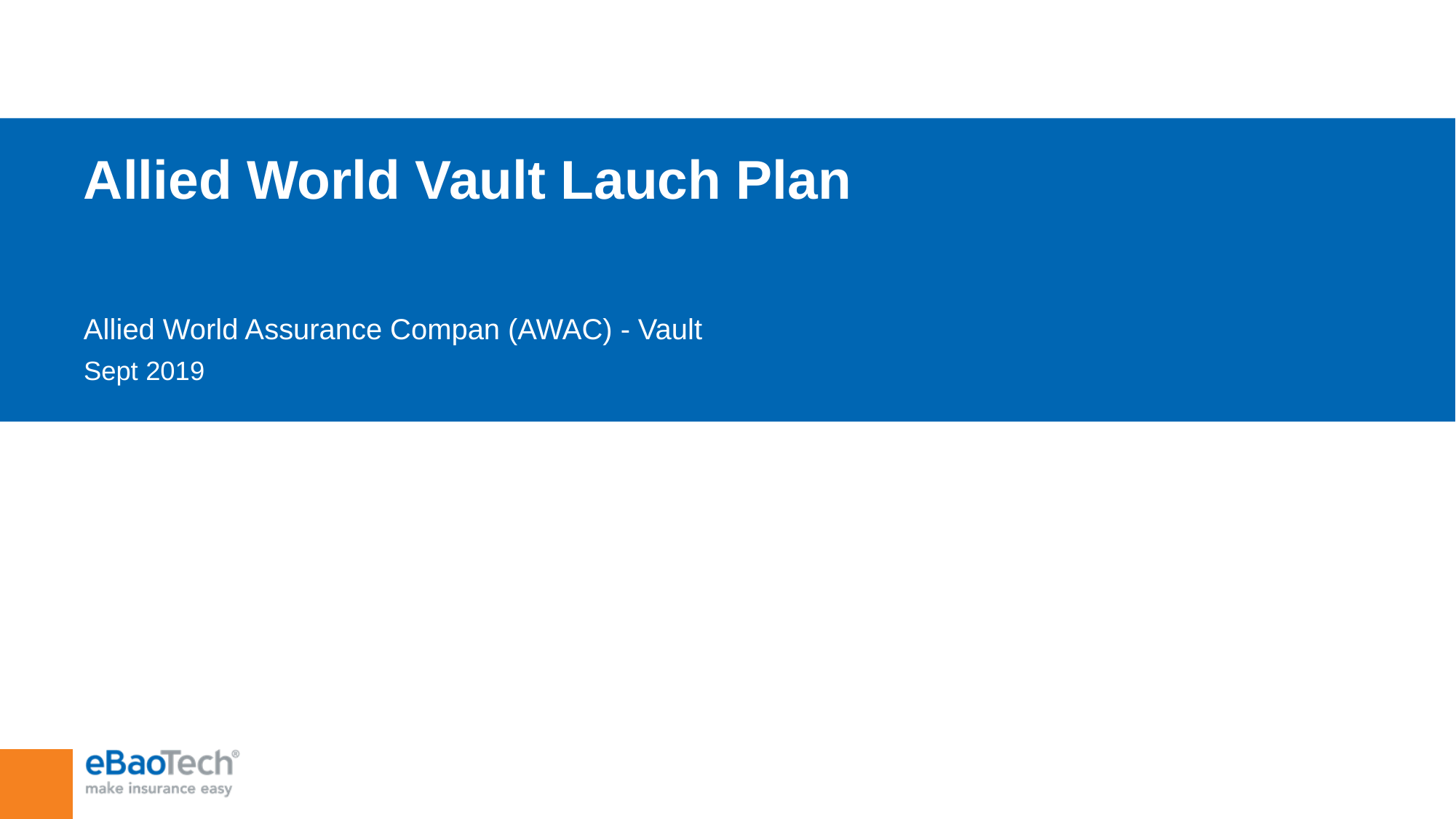

# Allied World Vault Lauch Plan
Allied World Assurance Compan (AWAC) - Vault
Sept 2019